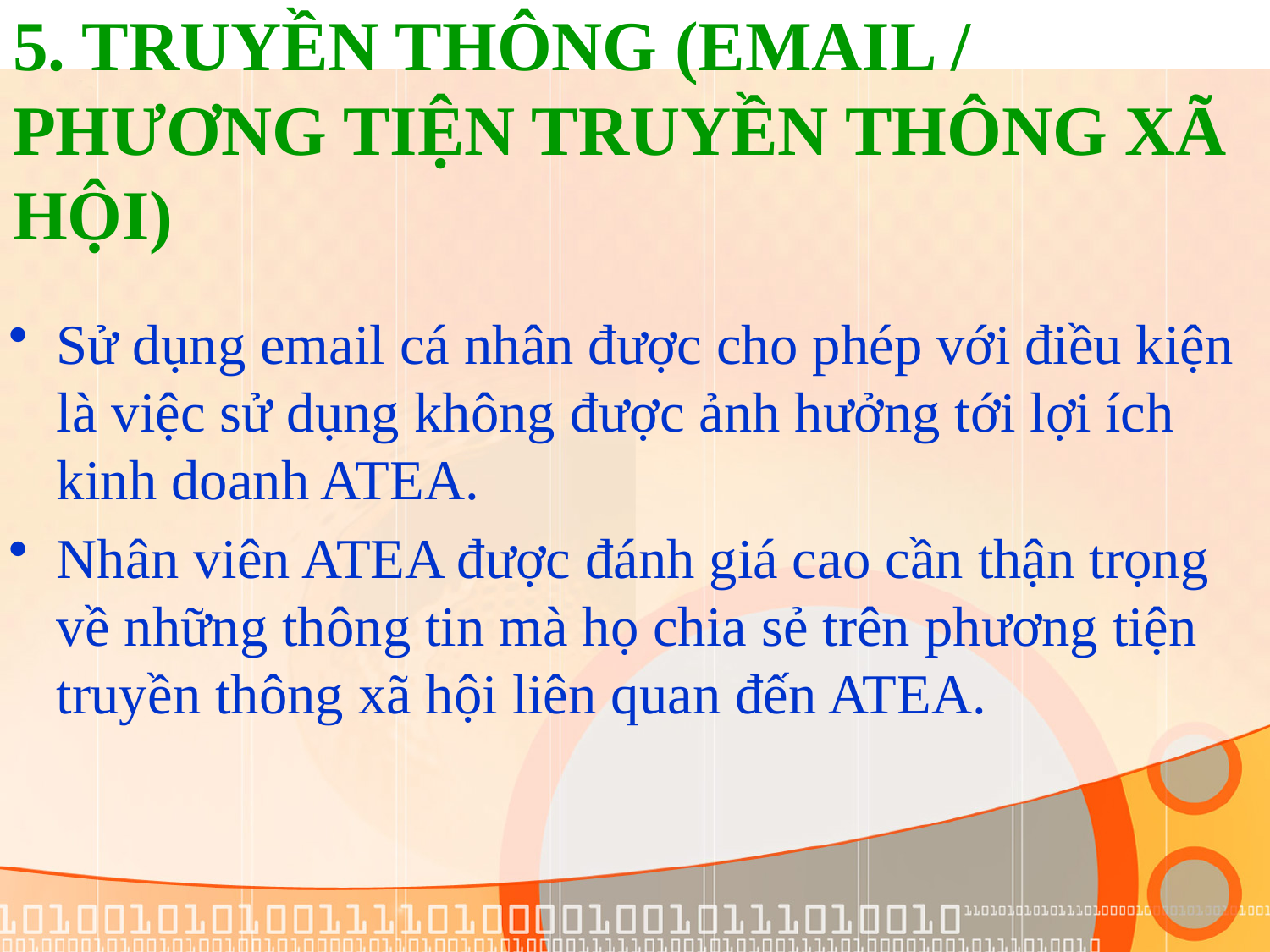

# 5. TRUYỀN THÔNG (EMAIL / PHƯƠNG TIỆN TRUYỀN THÔNG XÃ HỘI)
Sử dụng email cá nhân được cho phép với điều kiện là việc sử dụng không được ảnh hưởng tới lợi ích kinh doanh ATEA.
Nhân viên ATEA được đánh giá cao cần thận trọng về những thông tin mà họ chia sẻ trên phương tiện truyền thông xã hội liên quan đến ATEA.